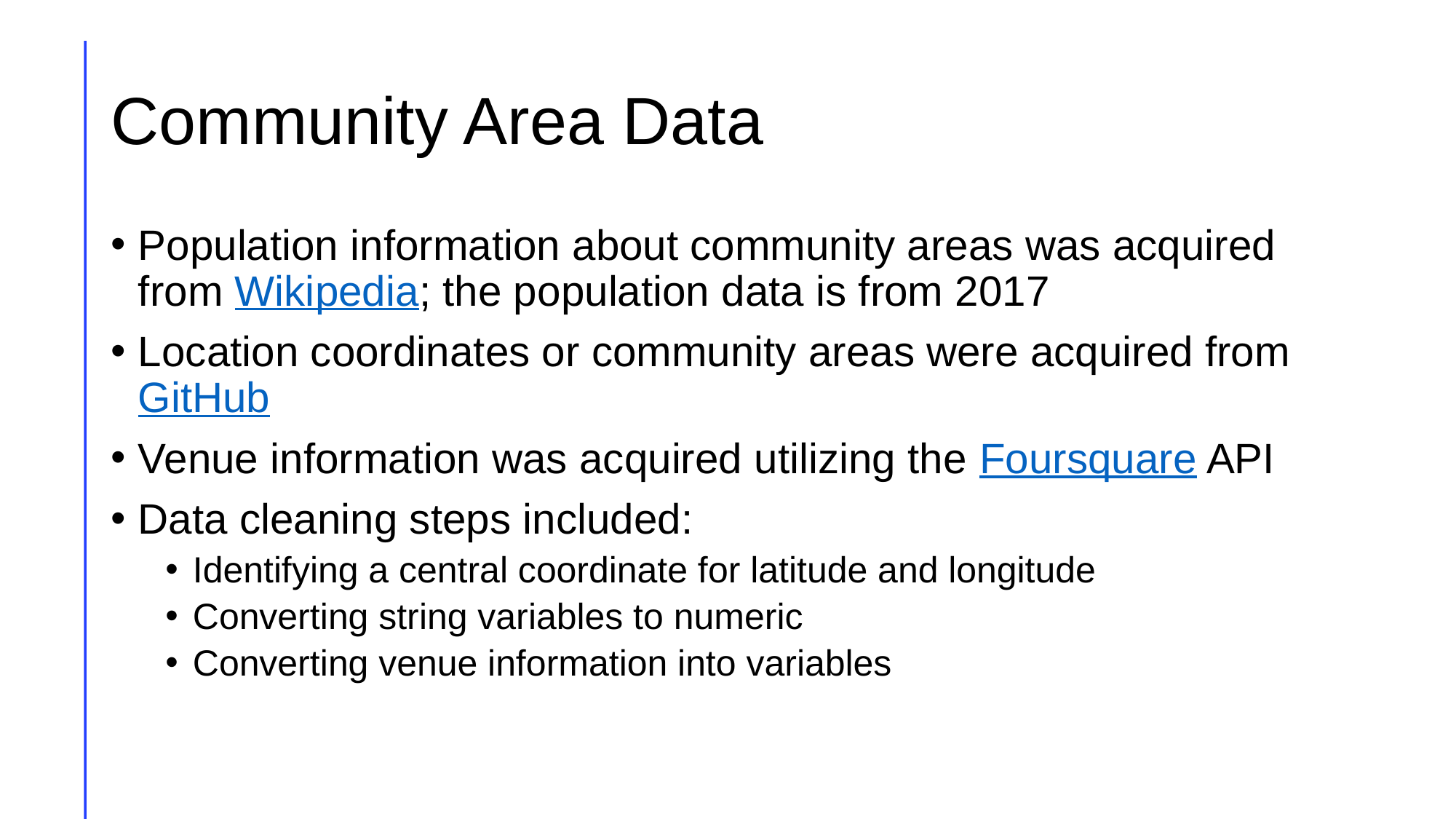

# Community Area Data
Population information about community areas was acquired from Wikipedia; the population data is from 2017
Location coordinates or community areas were acquired from  GitHub
Venue information was acquired utilizing the Foursquare API
Data cleaning steps included:
Identifying a central coordinate for latitude and longitude
Converting string variables to numeric
Converting venue information into variables